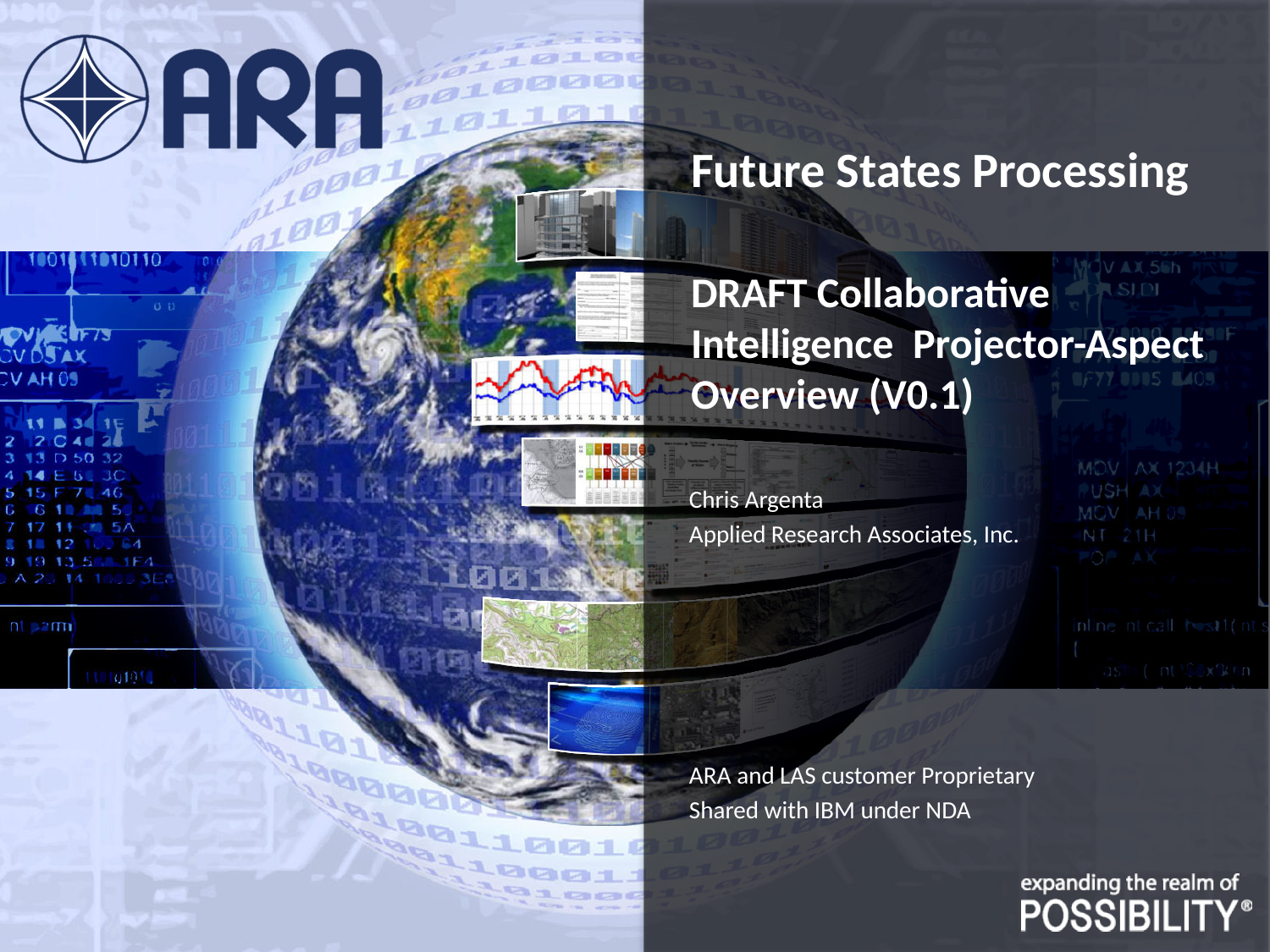

# Future States Processing DRAFT Collaborative Intelligence  Projector-Aspect Overview (V0.1)
Chris Argenta
Applied Research Associates, Inc.

ARA and LAS customer Proprietary
Shared with IBM under NDA